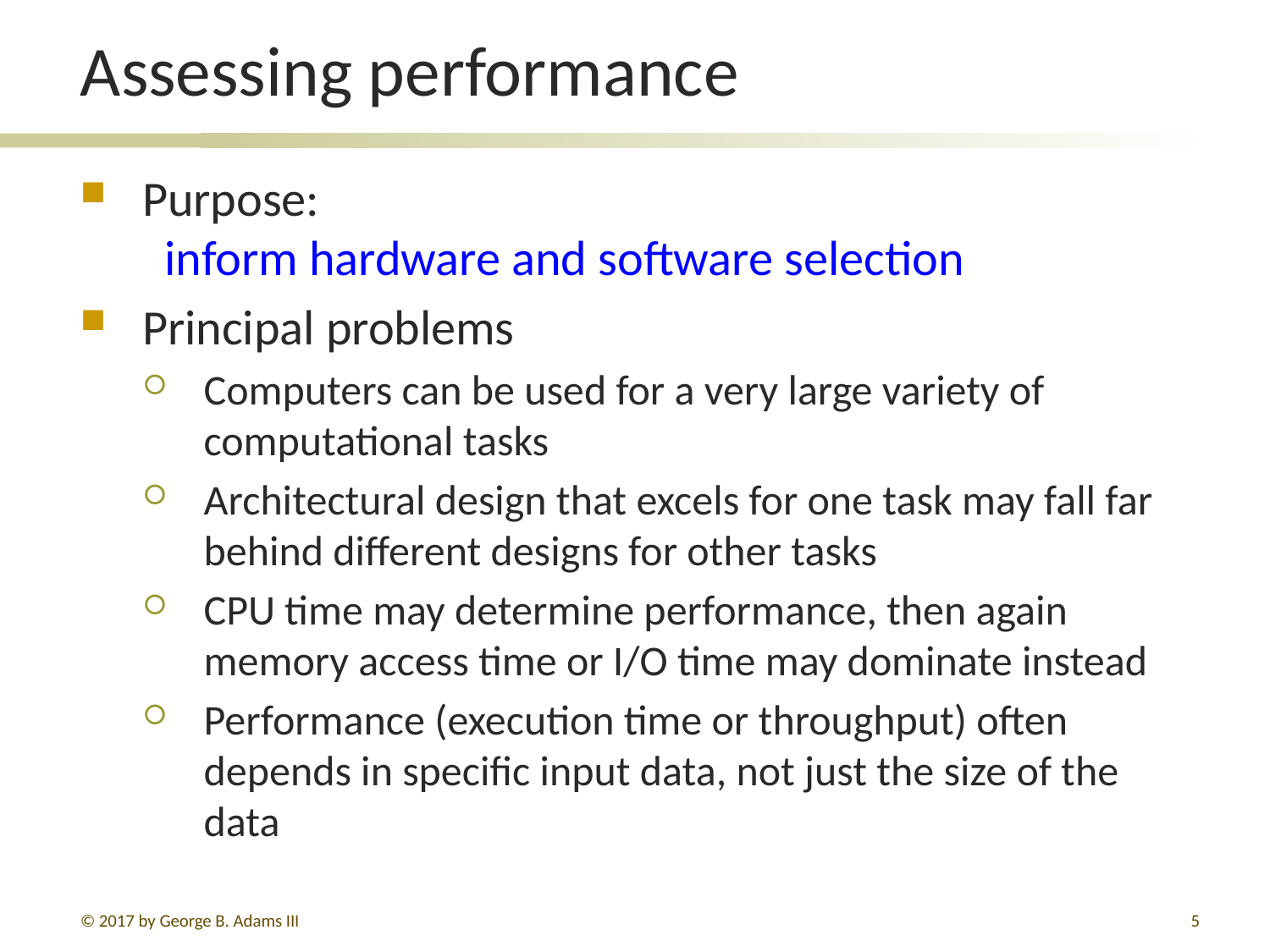

# Assessing performance
Purpose:
  inform hardware and software selection
Principal problems
Computers can be used for a very large variety of computational tasks
Architectural design that excels for one task may fall far behind different designs for other tasks
CPU time may determine performance, then again memory access time or I/O time may dominate instead
Performance (execution time or throughput) often depends in specific input data, not just the size of the data
© 2017 by George B. Adams III
5